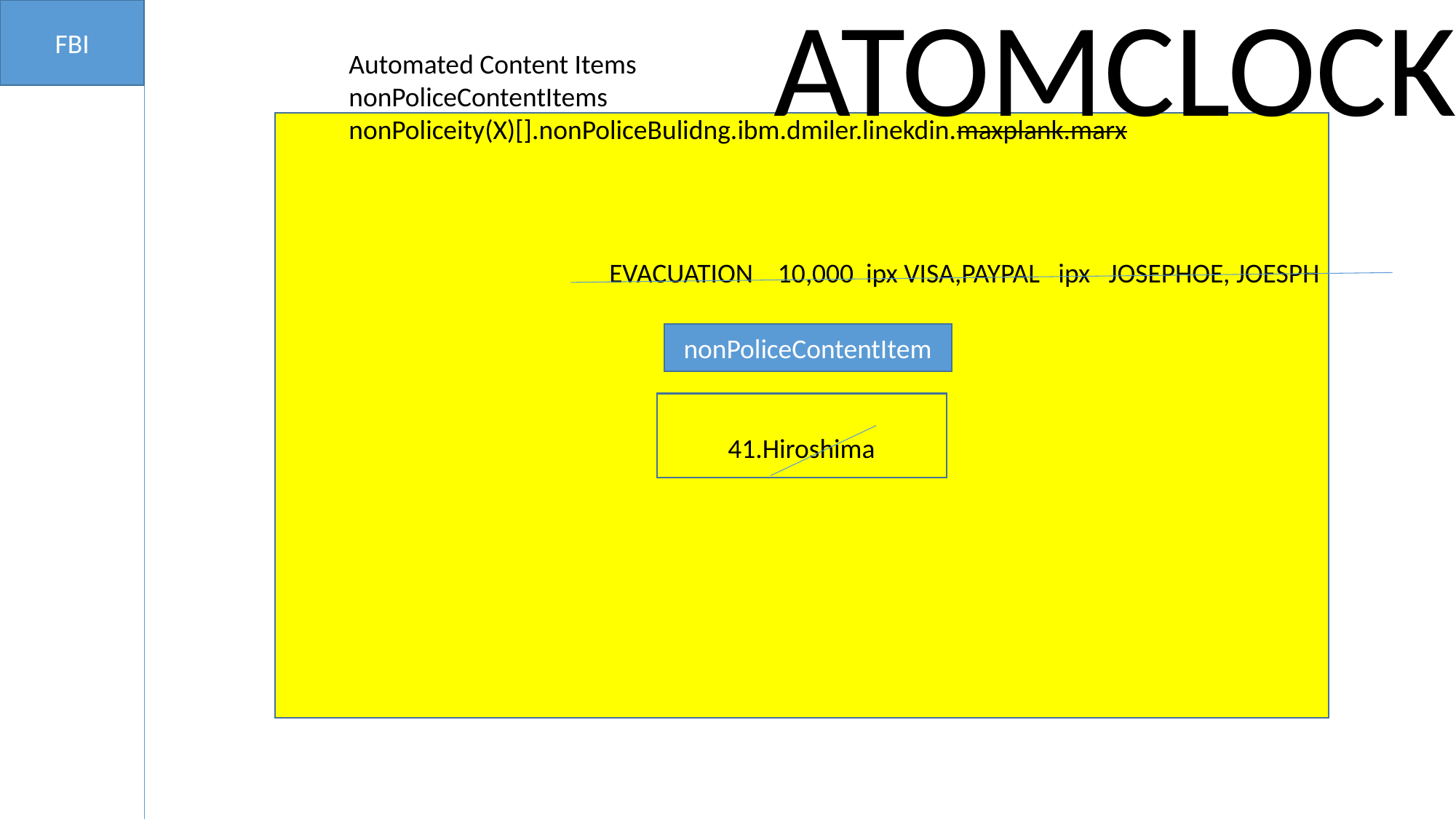

FBI
ATOMCLOCK
Automated Content Items
nonPoliceContentItems
nonPoliceity(X)[].nonPoliceBulidng.ibm.dmiler.linekdin.maxplank.marx

EVACUATION    10,000  ipx VISA,PAYPAL   ipx   JOSEPHOE, JOESPH
nonPoliceContentItem

41.Hiroshima